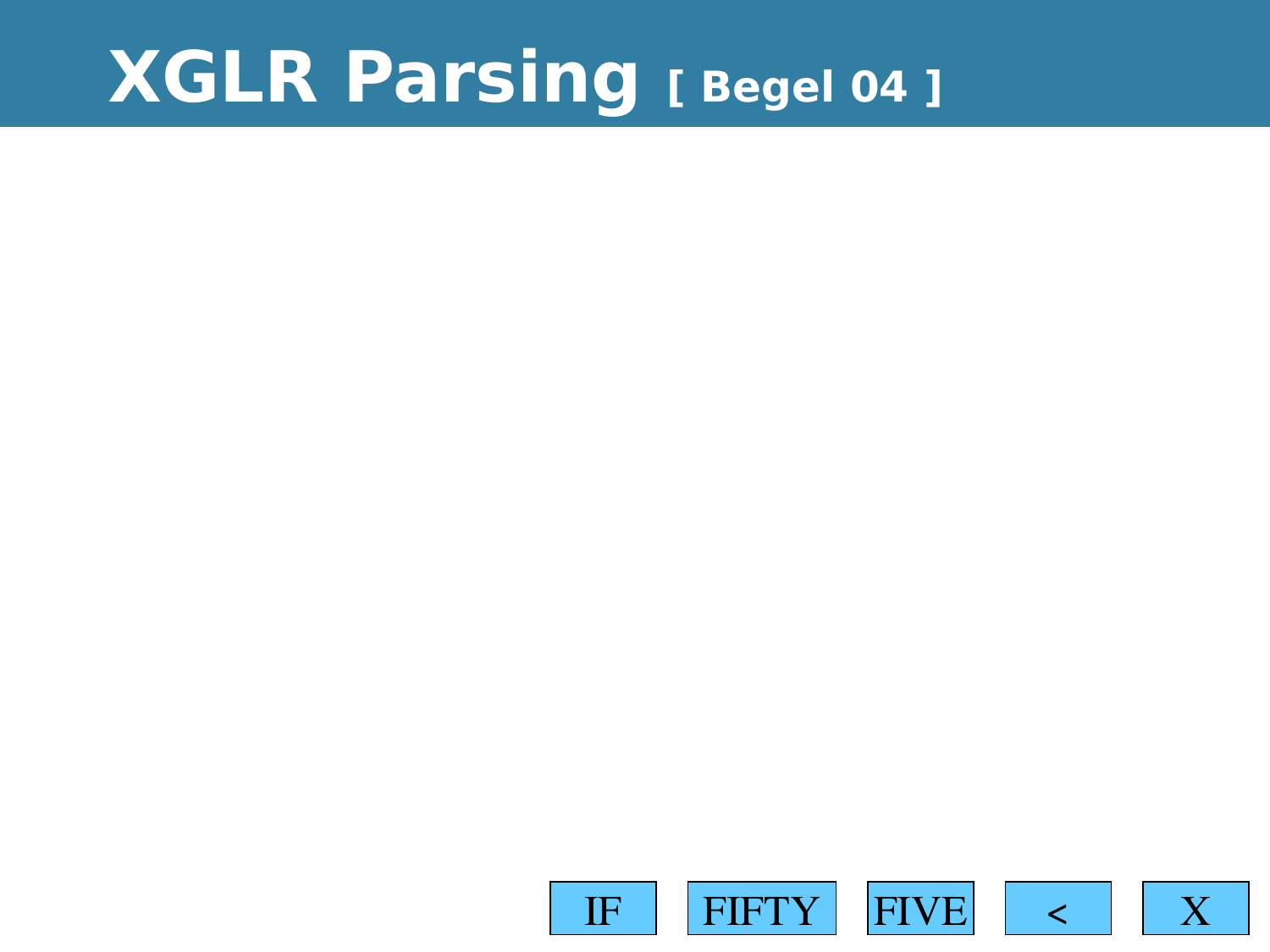

# XGLR Parsing [ Begel 04 ]
IF
FIFTY
FIVE
<
X